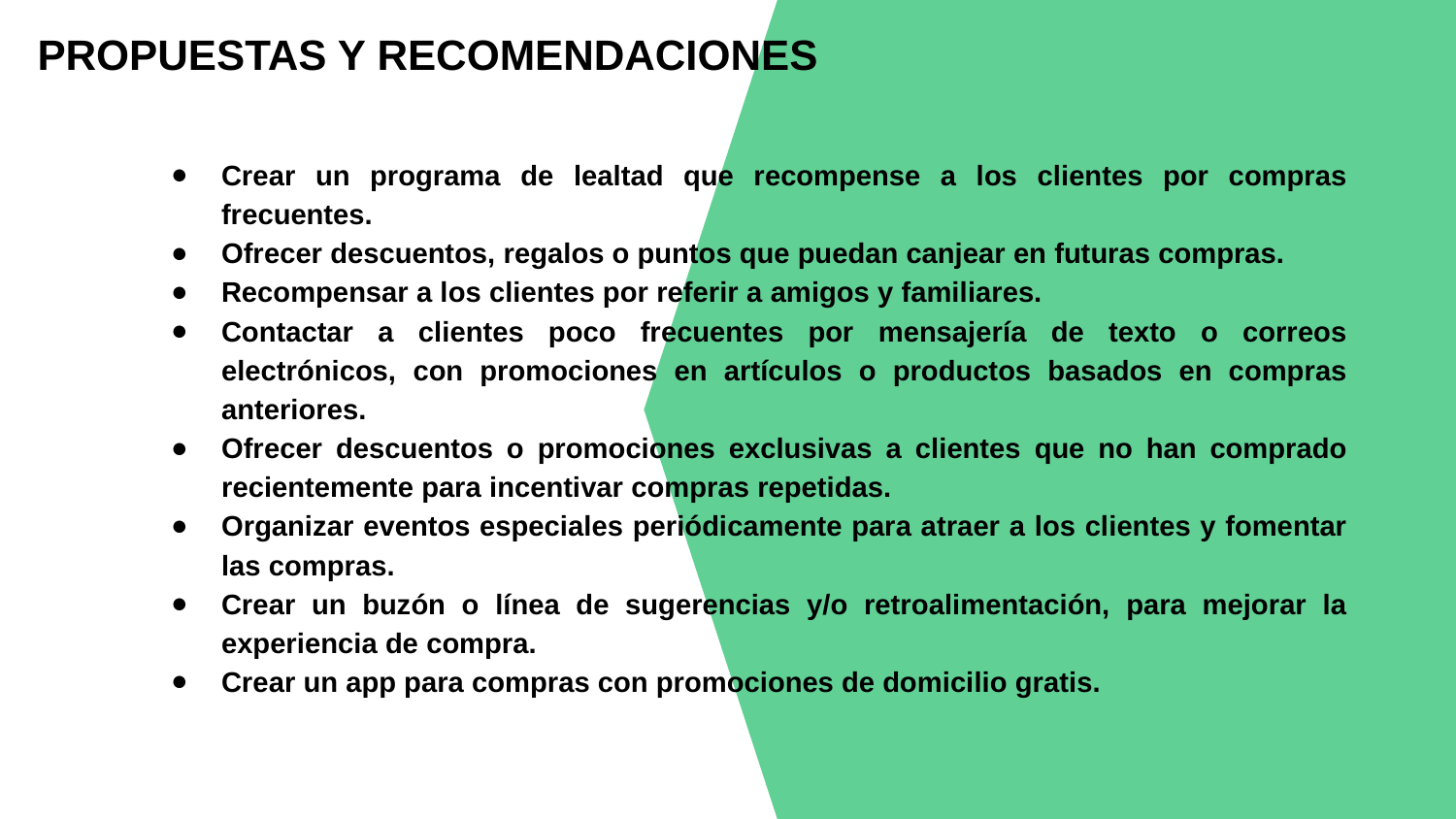

# PROPUESTAS Y RECOMENDACIONES

Crear un programa de lealtad que recompense a los clientes por compras frecuentes.
Ofrecer descuentos, regalos o puntos que puedan canjear en futuras compras.
Recompensar a los clientes por referir a amigos y familiares.
Contactar a clientes poco frecuentes por mensajería de texto o correos electrónicos, con promociones en artículos o productos basados en compras anteriores.
Ofrecer descuentos o promociones exclusivas a clientes que no han comprado recientemente para incentivar compras repetidas.
Organizar eventos especiales periódicamente para atraer a los clientes y fomentar las compras.
Crear un buzón o línea de sugerencias y/o retroalimentación, para mejorar la experiencia de compra.
Crear un app para compras con promociones de domicilio gratis.